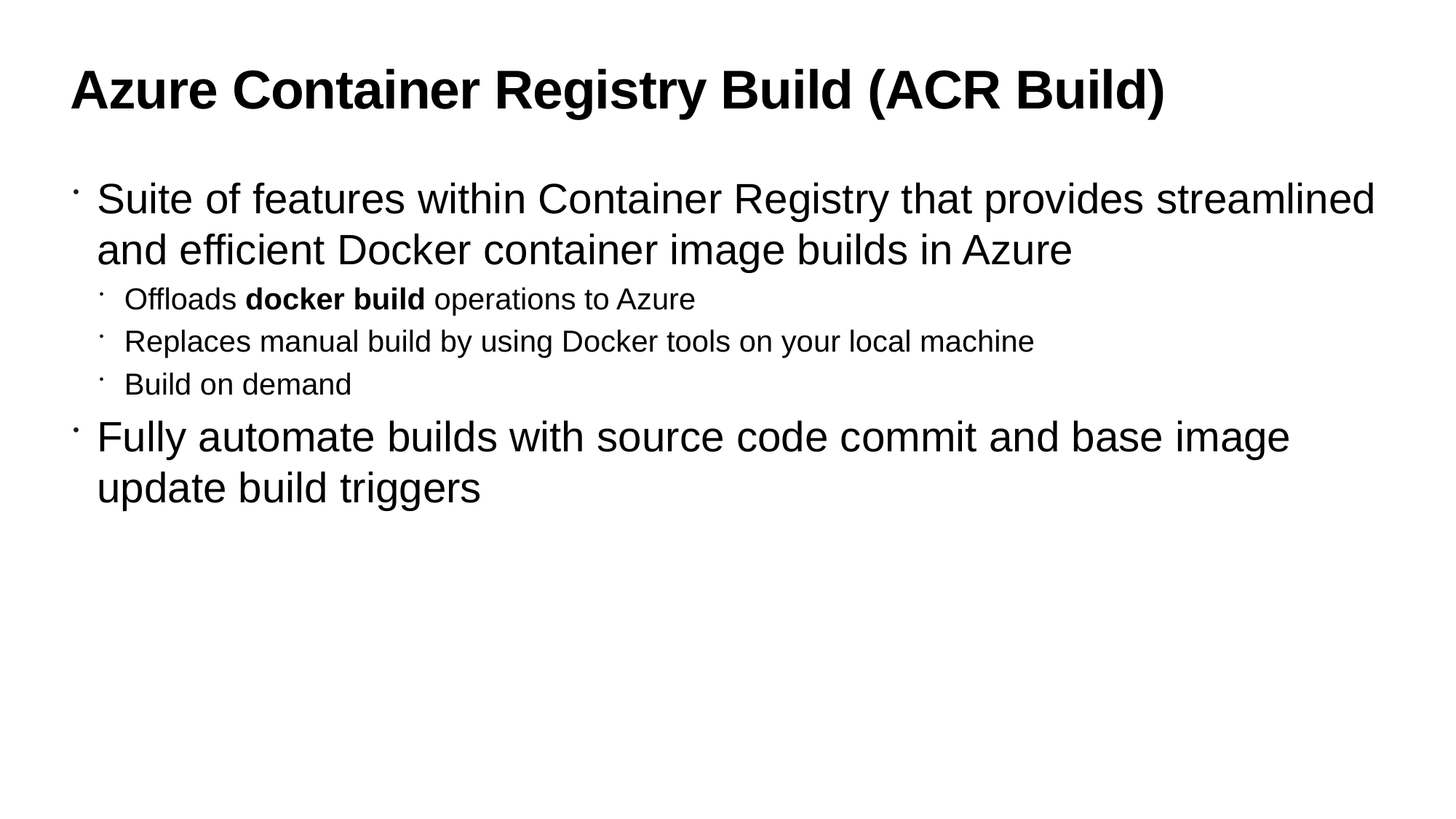

# Azure Container Registry Build (ACR Build)
Suite of features within Container Registry that provides streamlined and efficient Docker container image builds in Azure
Offloads docker build operations to Azure
Replaces manual build by using Docker tools on your local machine
Build on demand
Fully automate builds with source code commit and base image update build triggers